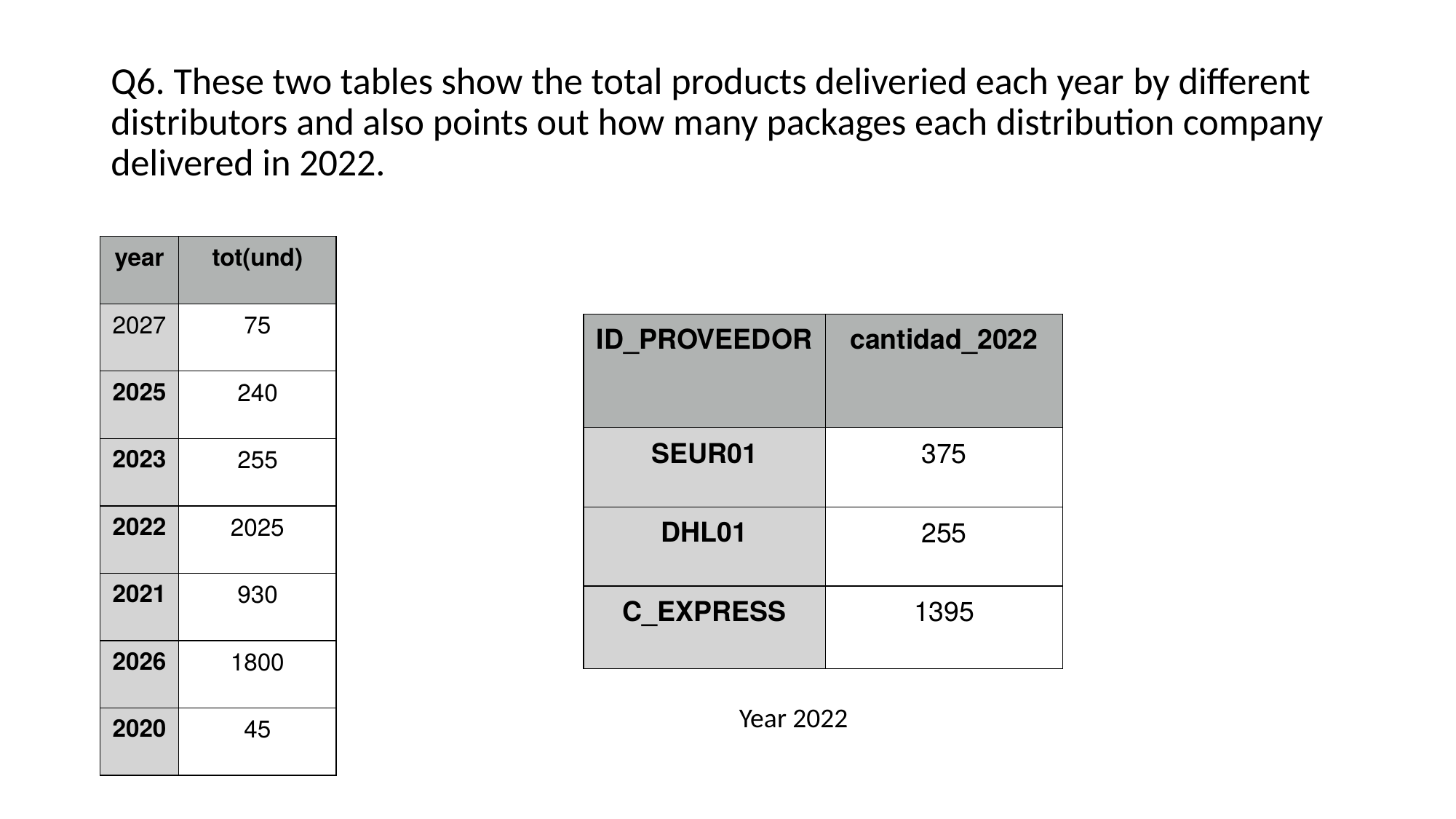

# Q6. These two tables show the total products deliveried each year by different distributors and also points out how many packages each distribution company delivered in 2022.
| year | tot(und) |
| --- | --- |
| 2027 | 75 |
| 2025 | 240 |
| 2023 | 255 |
| 2022 | 2025 |
| 2021 | 930 |
| 2026 | 1800 |
| 2020 | 45 |
| ID\_PROVEEDOR | cantidad\_2022 |
| --- | --- |
| SEUR01 | 375 |
| DHL01 | 255 |
| C\_EXPRESS | 1395 |
Year 2022